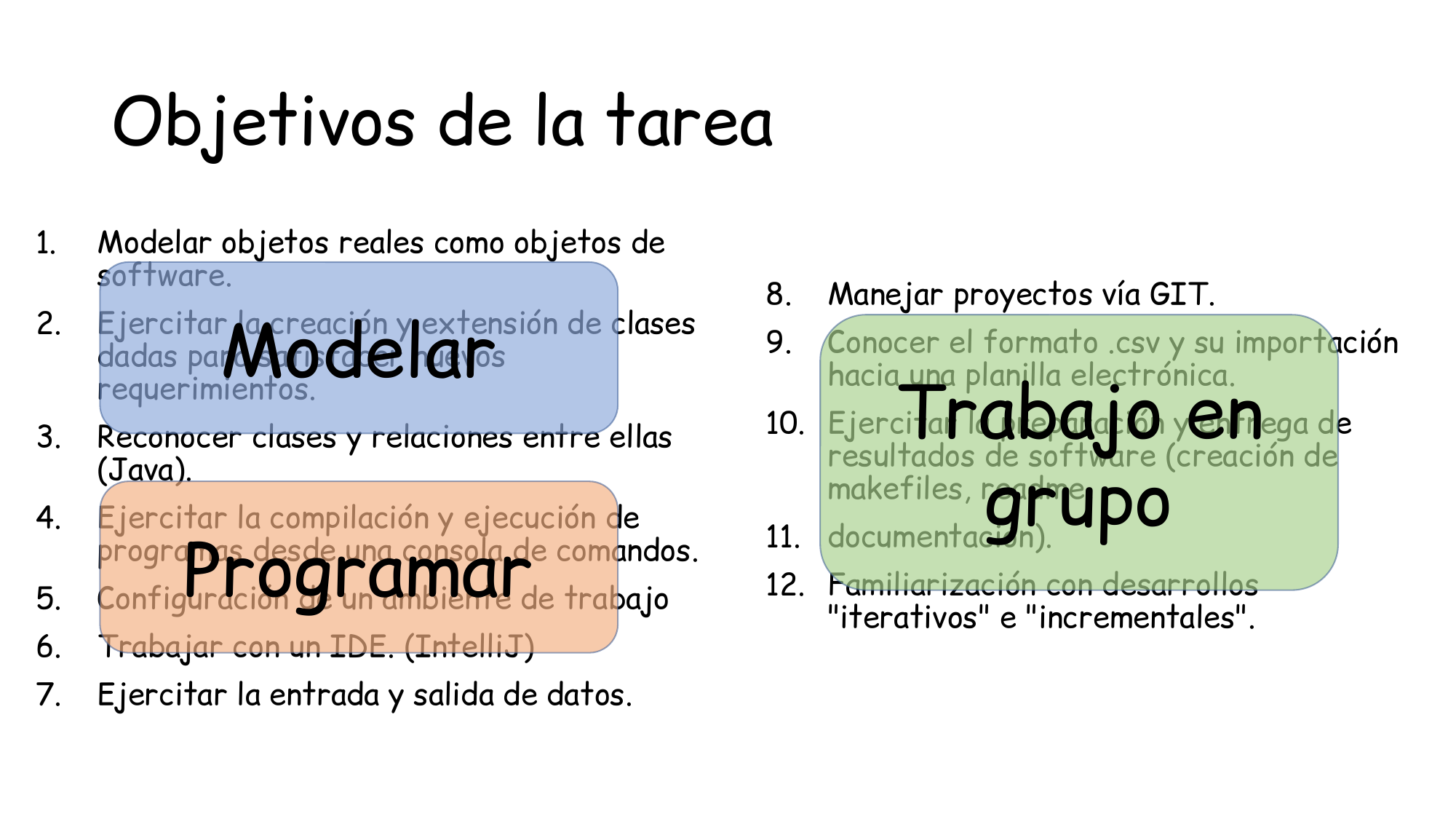

# Objetivos de la tarea
Modelar objetos reales como objetos de software.
Ejercitar la creación y extensión de clases dadas para satisfacer nuevos requerimientos.
Reconocer clases y relaciones entre ellas (Java).
Ejercitar la compilación y ejecución de programas desde una consola de comandos.
Configuración de un ambiente de trabajo
Trabajar con un IDE. (IntelliJ)
Ejercitar la entrada y salida de datos.

Manejar proyectos vía GIT.
Conocer el formato .csv y su importación hacia una planilla electrónica.
Ejercitar la preparación y entrega de resultados de software (creación de makefiles, readme,
documentación).
Familiarización con desarrollos "iterativos" e "incrementales".
Modelar
Trabajo en grupo
Programar